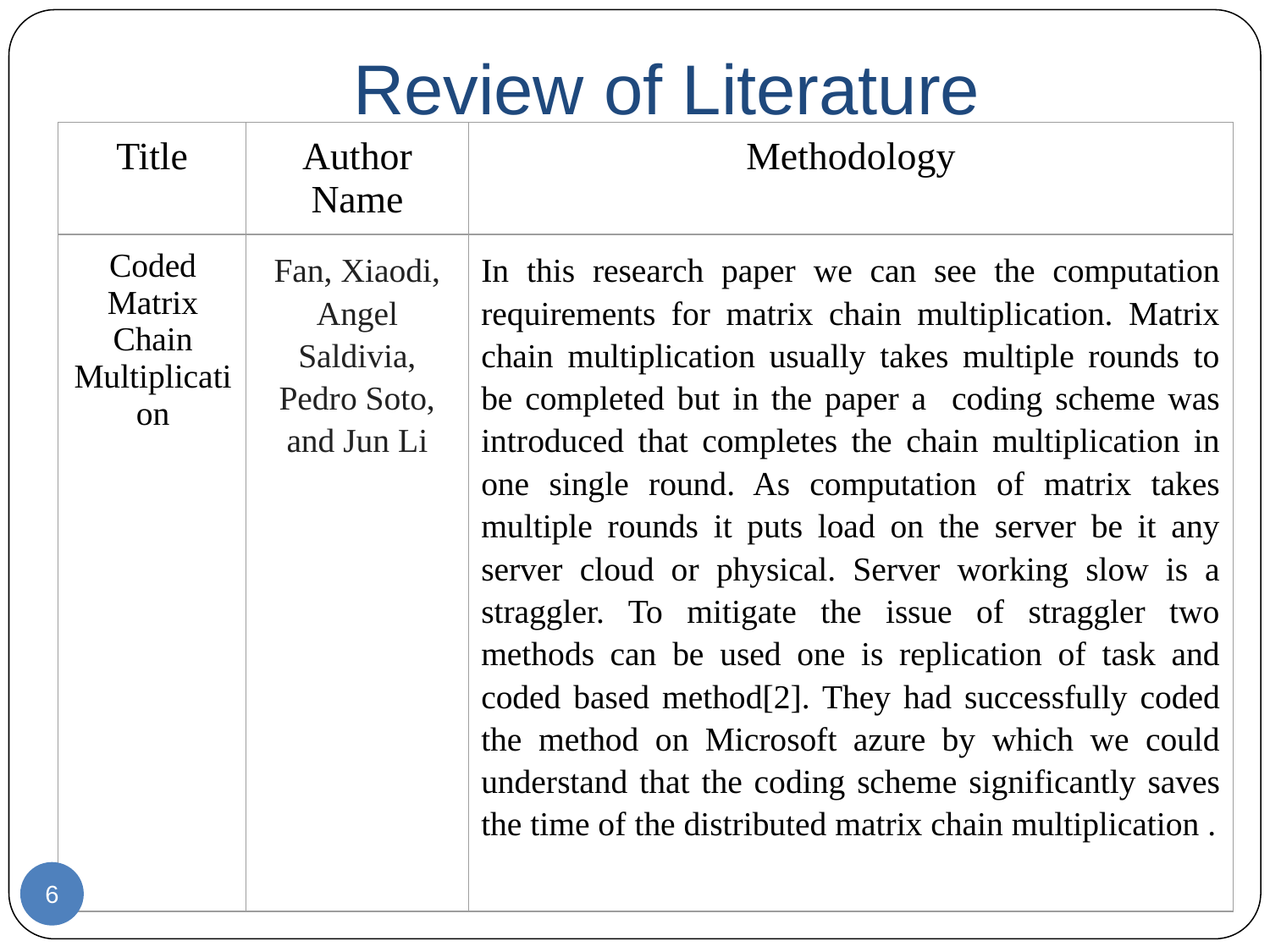

# Review of Literature

| Title | Author Name | Methodology |
| --- | --- | --- |
| Coded Matrix Chain Multiplication | Fan, Xiaodi, Angel Saldivia, Pedro Soto, and Jun Li | In this research paper we can see the computation requirements for matrix chain multiplication. Matrix chain multiplication usually takes multiple rounds to be completed but in the paper a coding scheme was introduced that completes the chain multiplication in one single round. As computation of matrix takes multiple rounds it puts load on the server be it any server cloud or physical. Server working slow is a straggler. To mitigate the issue of straggler two methods can be used one is replication of task and coded based method[2]. They had successfully coded the method on Microsoft azure by which we could understand that the coding scheme significantly saves the time of the distributed matrix chain multiplication . |
6